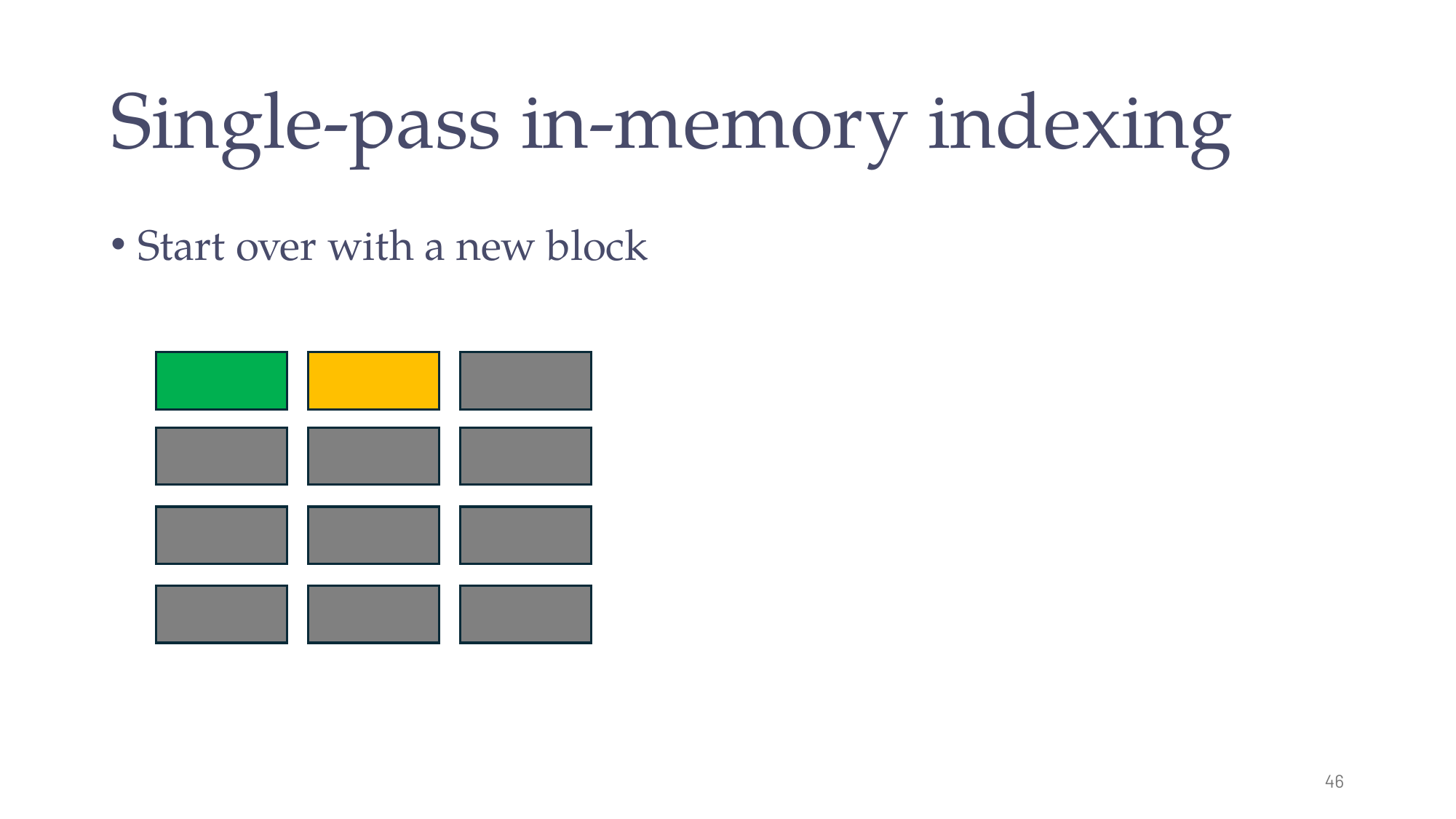

# Single-pass in-memory indexing
Start over with a new block

46